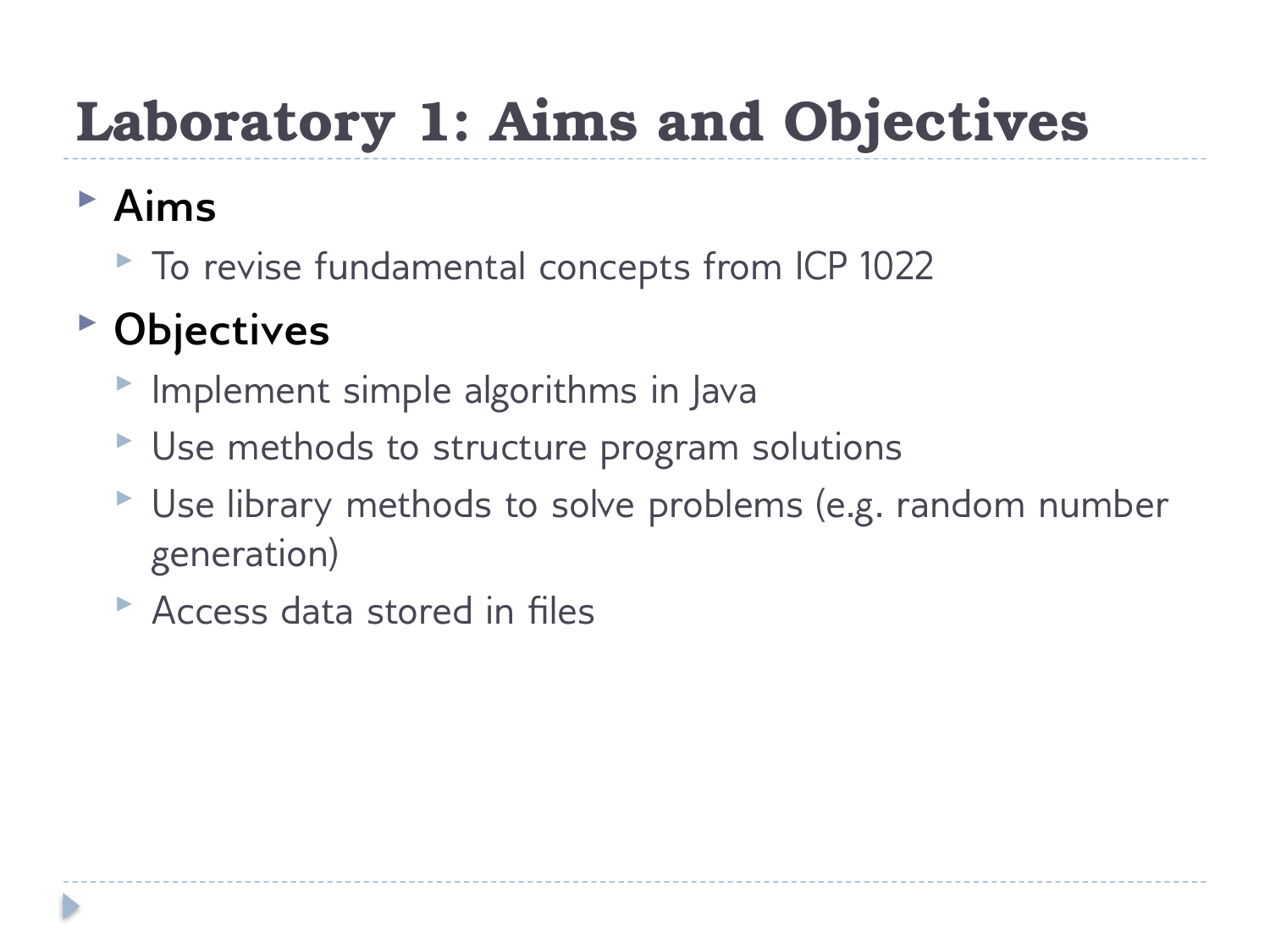

# Laboratory 1: Aims and Objectives
Aims
To revise fundamental concepts from ICP 1022
Objectives
Implement simple algorithms in Java
Use methods to structure program solutions
Use library methods to solve problems (e.g. random number generation)
Access data stored in files